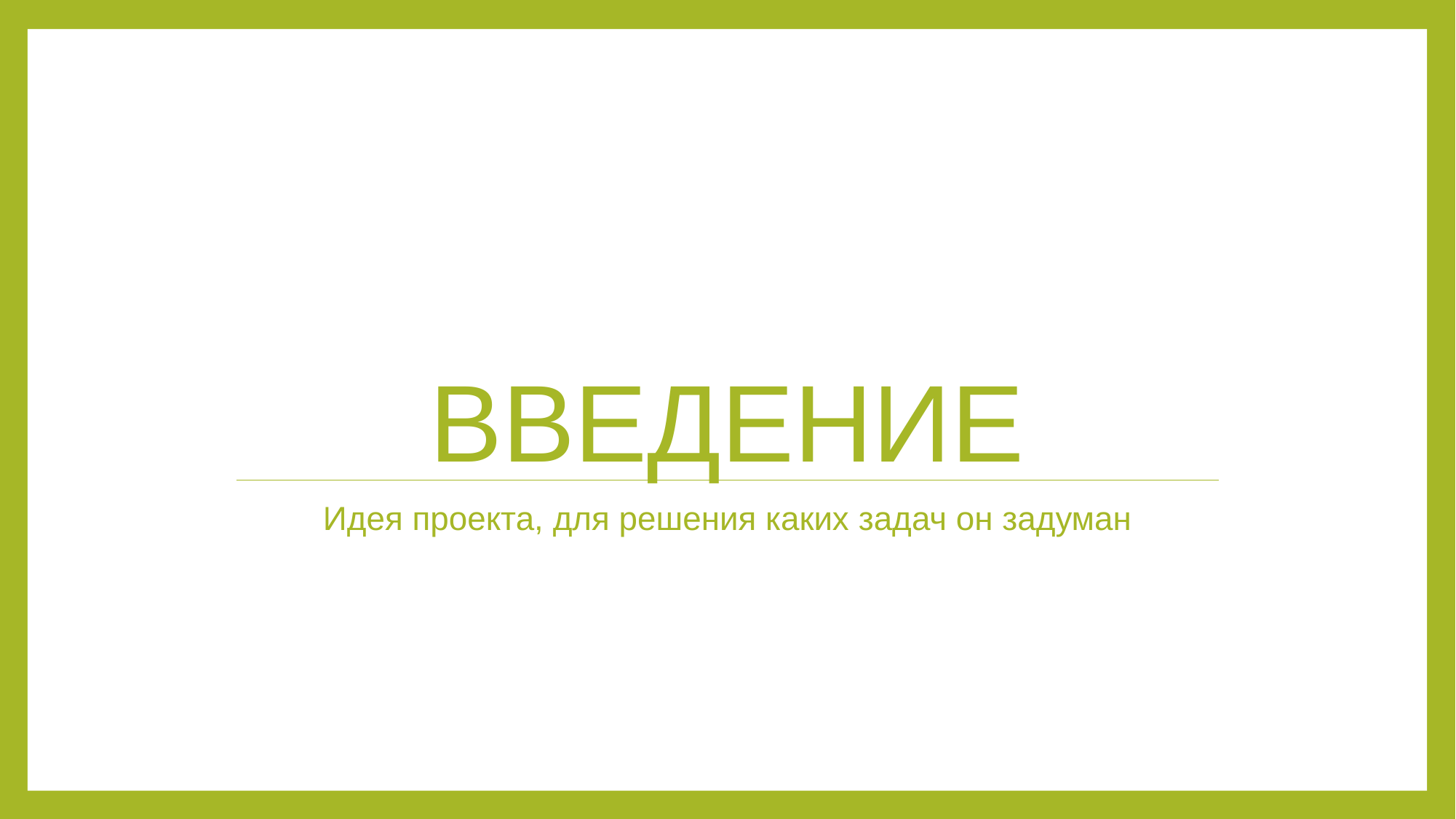

# Введение
Идея проекта, для решения каких задач он задуман